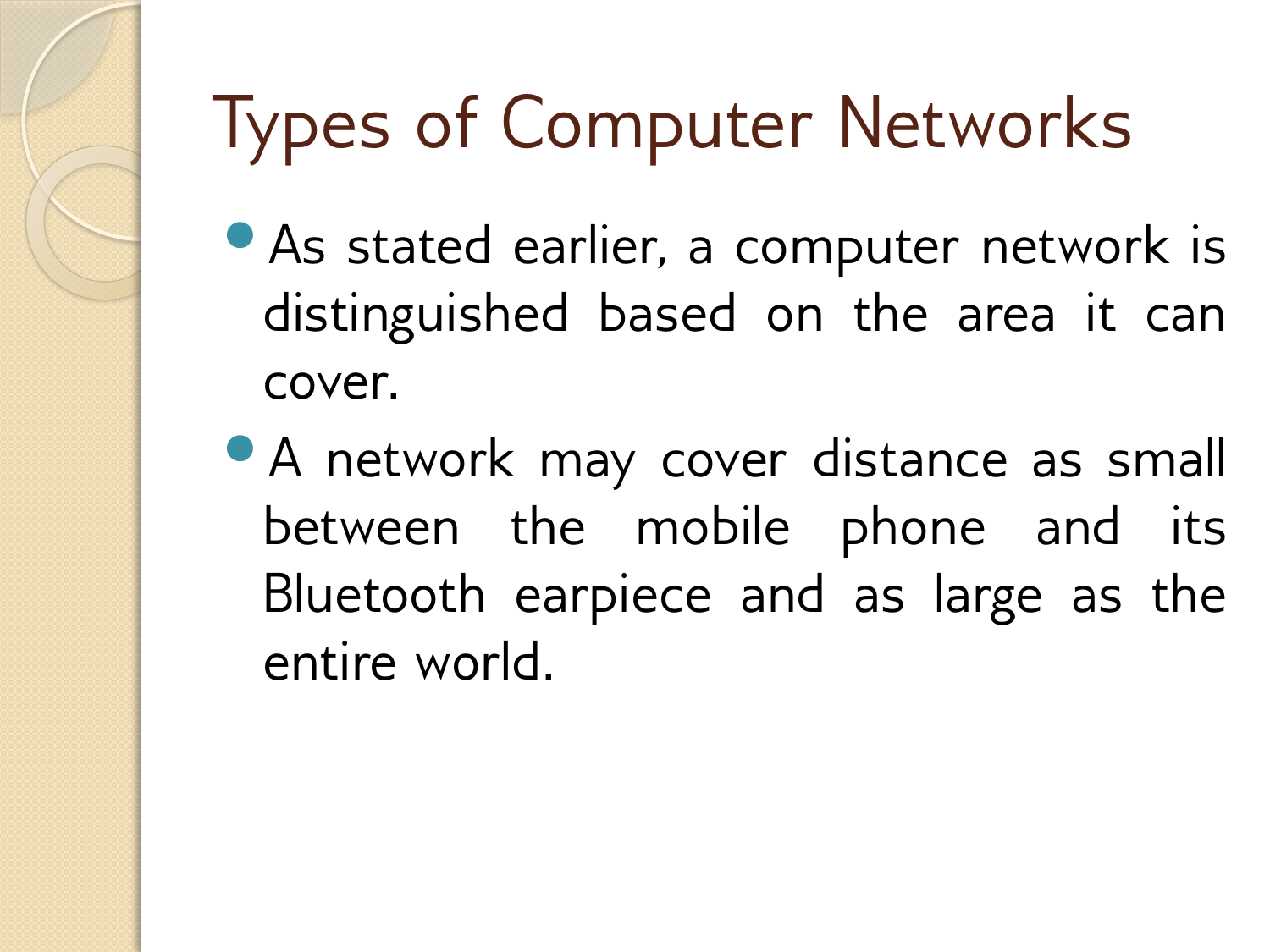

# Types of Computer Networks
As stated earlier, a computer network is distinguished based on the area it can cover.
A network may cover distance as small between the mobile phone and its Bluetooth earpiece and as large as the entire world.